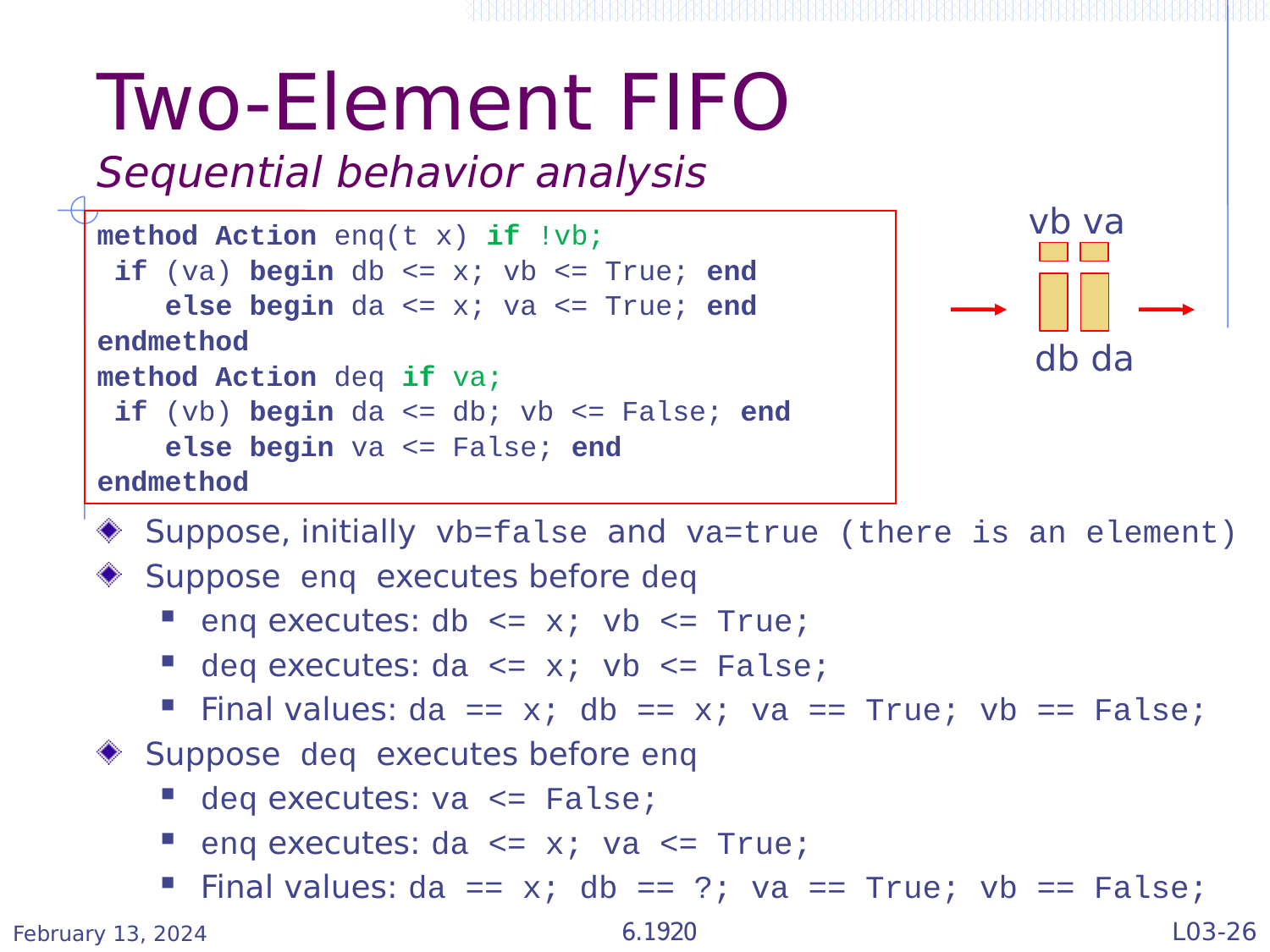

# Two-Element FIFO Sequential behavior analysis
vb va

db da
method Action enq(t x) if !vb;
 if (va) begin db <= x; vb <= True; end
    else begin da <= x; va <= True; end
endmethod
method Action deq if va;
 if (vb) begin da <= db; vb <= False; end
    else begin va <= False; end
endmethod
Suppose, initially vb=false and va=true (there is an element)
Suppose enq executes before deq
enq executes: db <= x; vb <= True;
deq executes: da <= x; vb <= False;
Final values: da == x; db == x; va == True; vb == False;
Suppose deq executes before enq
deq executes: va <= False;
enq executes: da <= x; va <= True;
Final values: da == x; db == ?; va == True; vb == False;

February 13, 2024
6.1920
L03-26